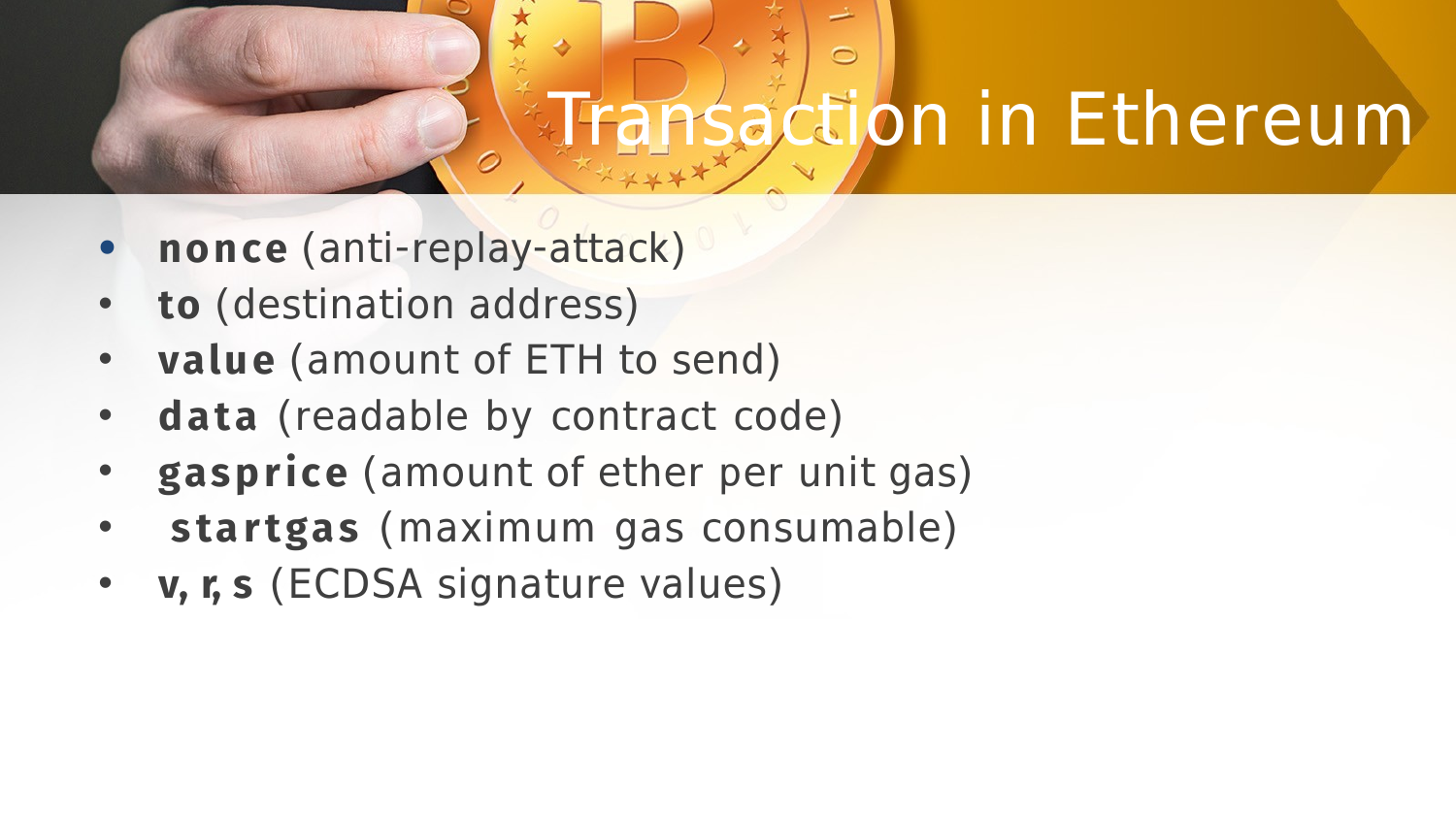

# Transaction in Ethereum
•
•
•
•
•
•
•
nonce (anti-replay-attack)
to (destination address)
value (amount of ETH to send)
data (readable by contract code)  gasprice (amount of ether per unit gas)  startgas (maximum gas consumable)  v, r, s (ECDSA signature values)